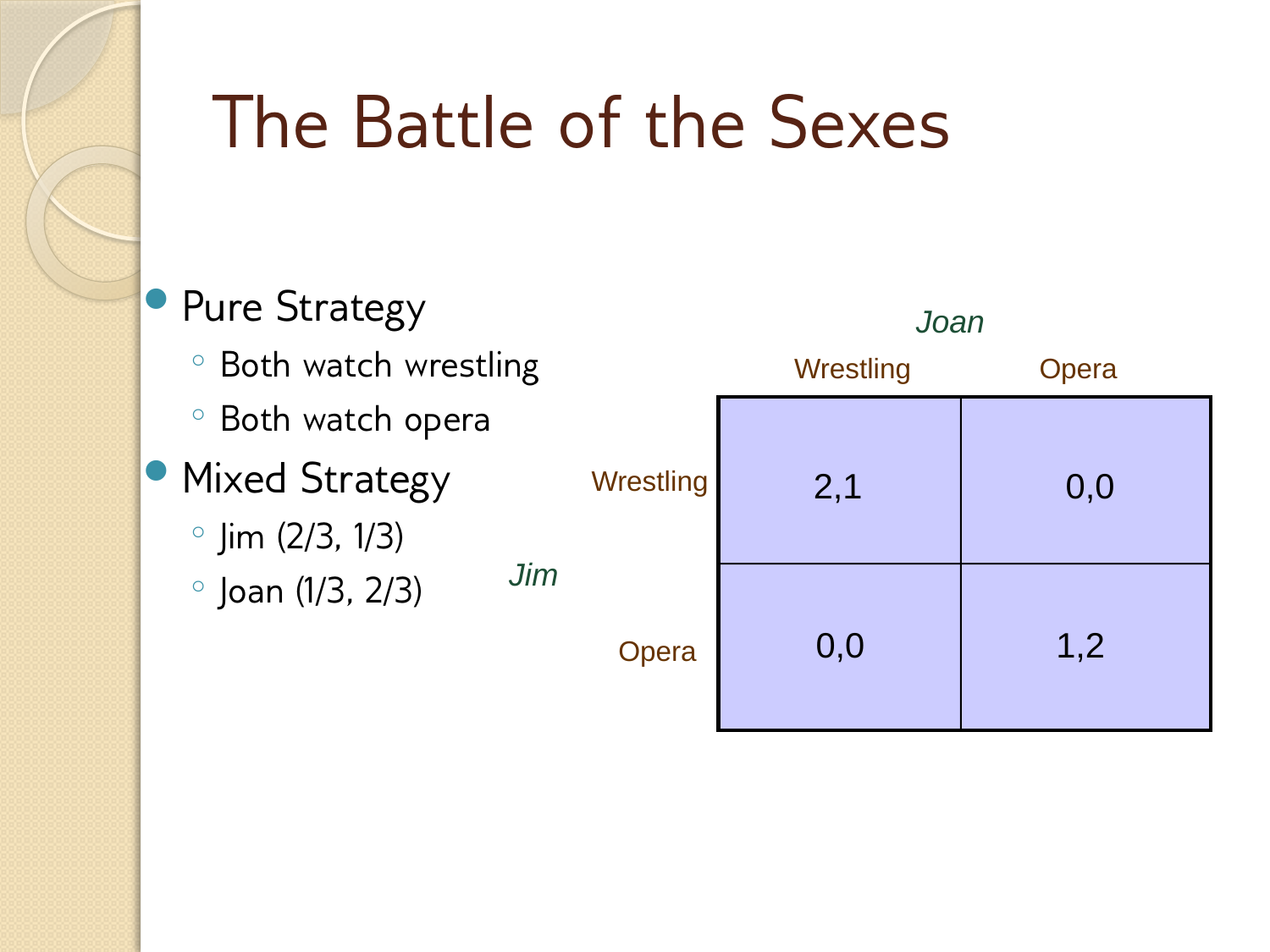

# The Battle of the Sexes
Pure Strategy
Both watch wrestling
Both watch opera
Mixed Strategy
Jim (2/3, 1/3)
Joan (1/3, 2/3)
Joan
Wrestling
Opera

Wrestling
2,1
0,0
0,0
1,2
Jim

Opera